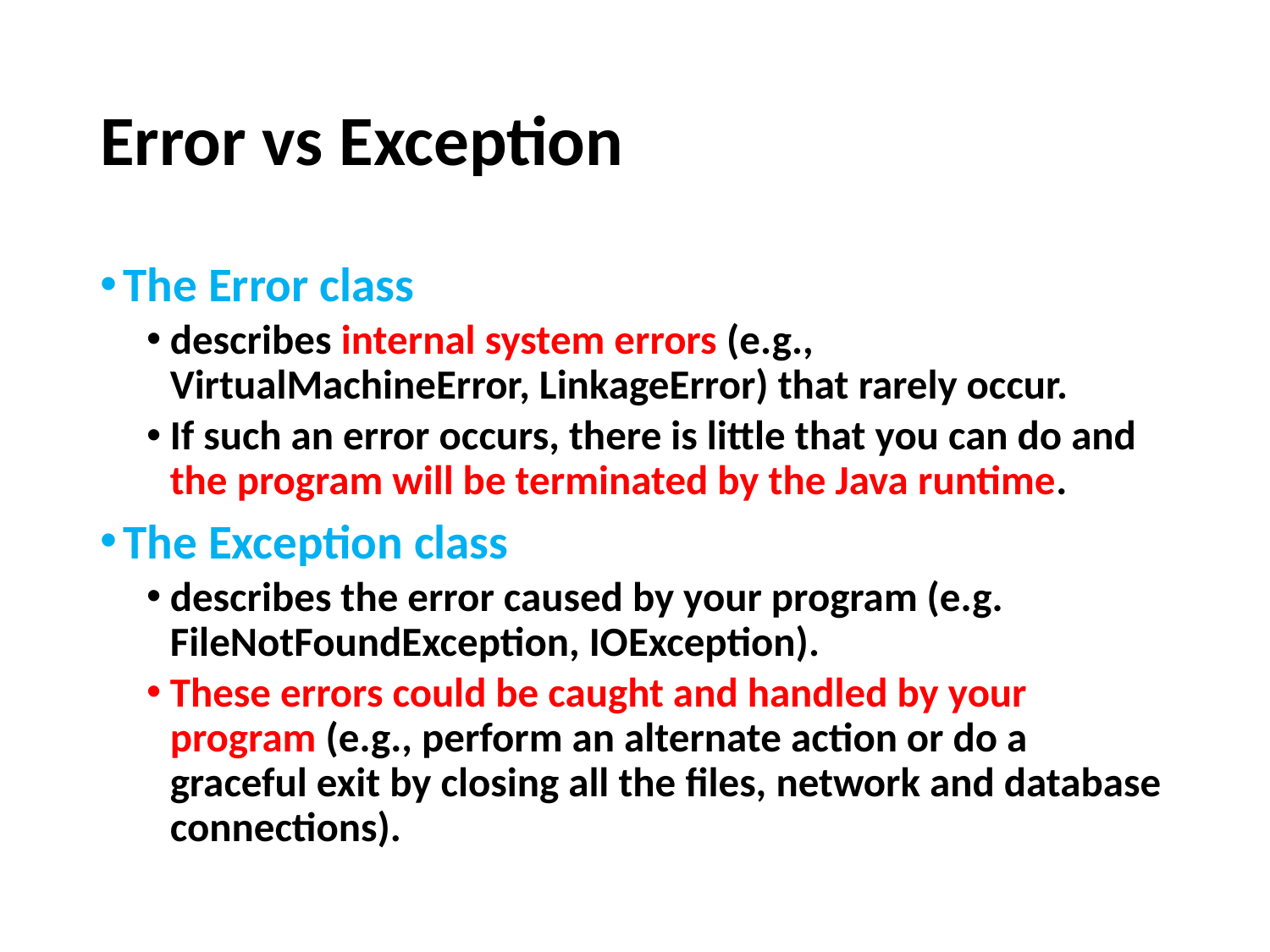

# Error vs Exception
The Error class
describes internal system errors (e.g., VirtualMachineError, LinkageError) that rarely occur.
If such an error occurs, there is little that you can do and the program will be terminated by the Java runtime.
The Exception class
describes the error caused by your program (e.g. FileNotFoundException, IOException).
These errors could be caught and handled by your program (e.g., perform an alternate action or do a graceful exit by closing all the files, network and database connections).